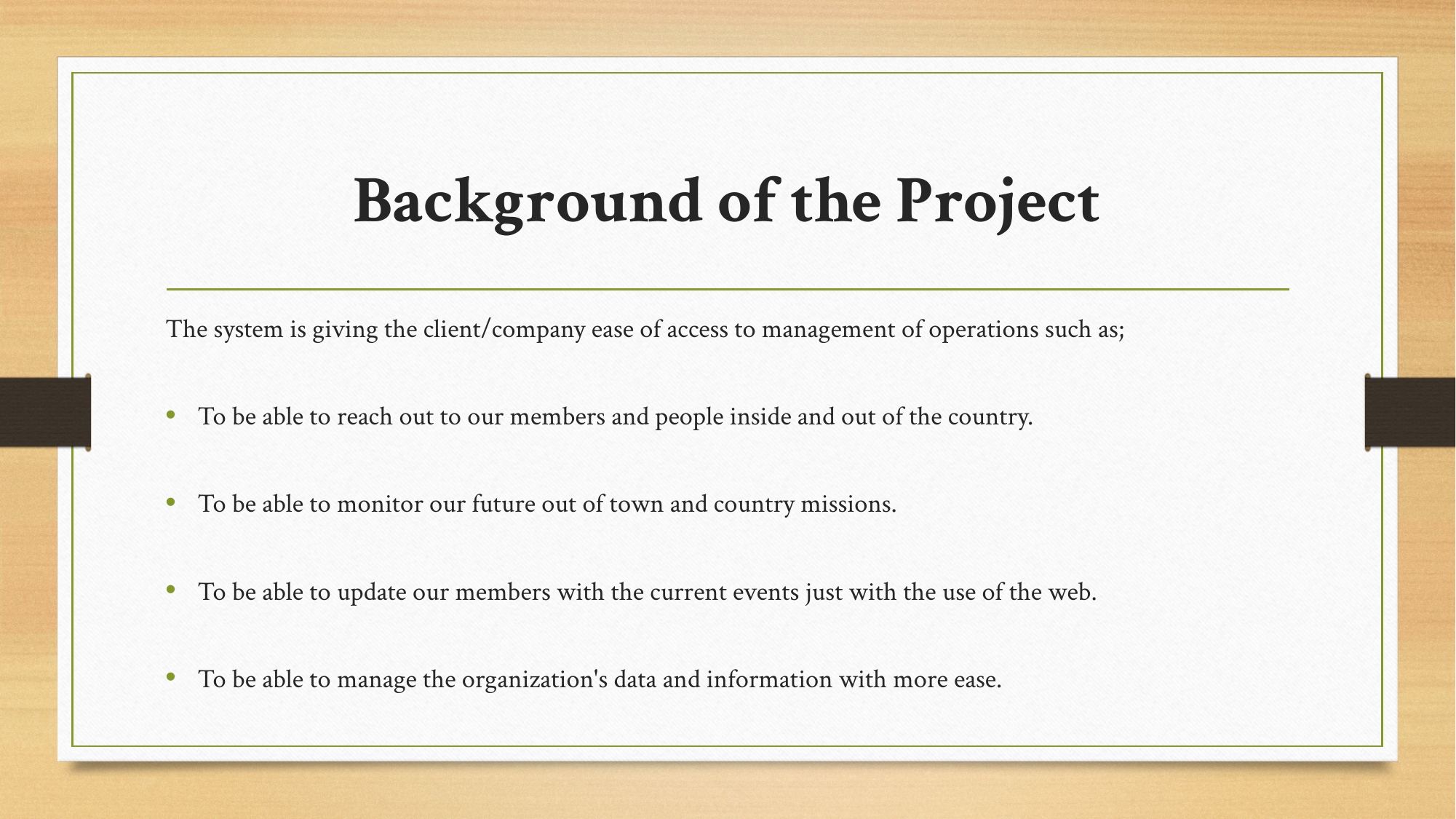

# Background of the Project
The system is giving the client/company ease of access to management of operations such as;

To be able to reach out to our members and people inside and out of the country.

To be able to monitor our future out of town and country missions.

To be able to update our members with the current events just with the use of the web.

To be able to manage the organization's data and information with more ease.